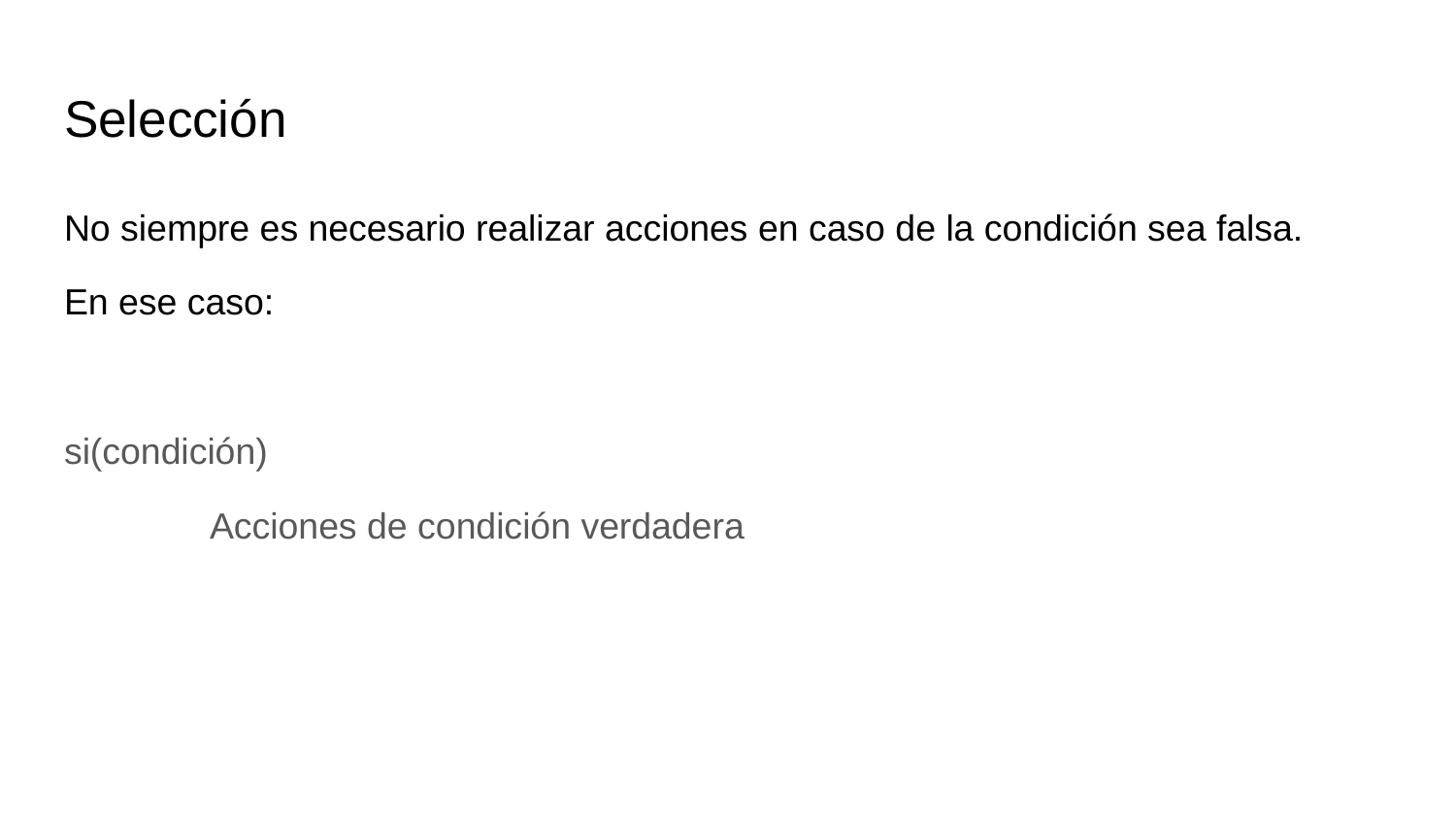

# Selección
No siempre es necesario realizar acciones en caso de la condición sea falsa.
En ese caso:

si(condición)
	Acciones de condición verdadera